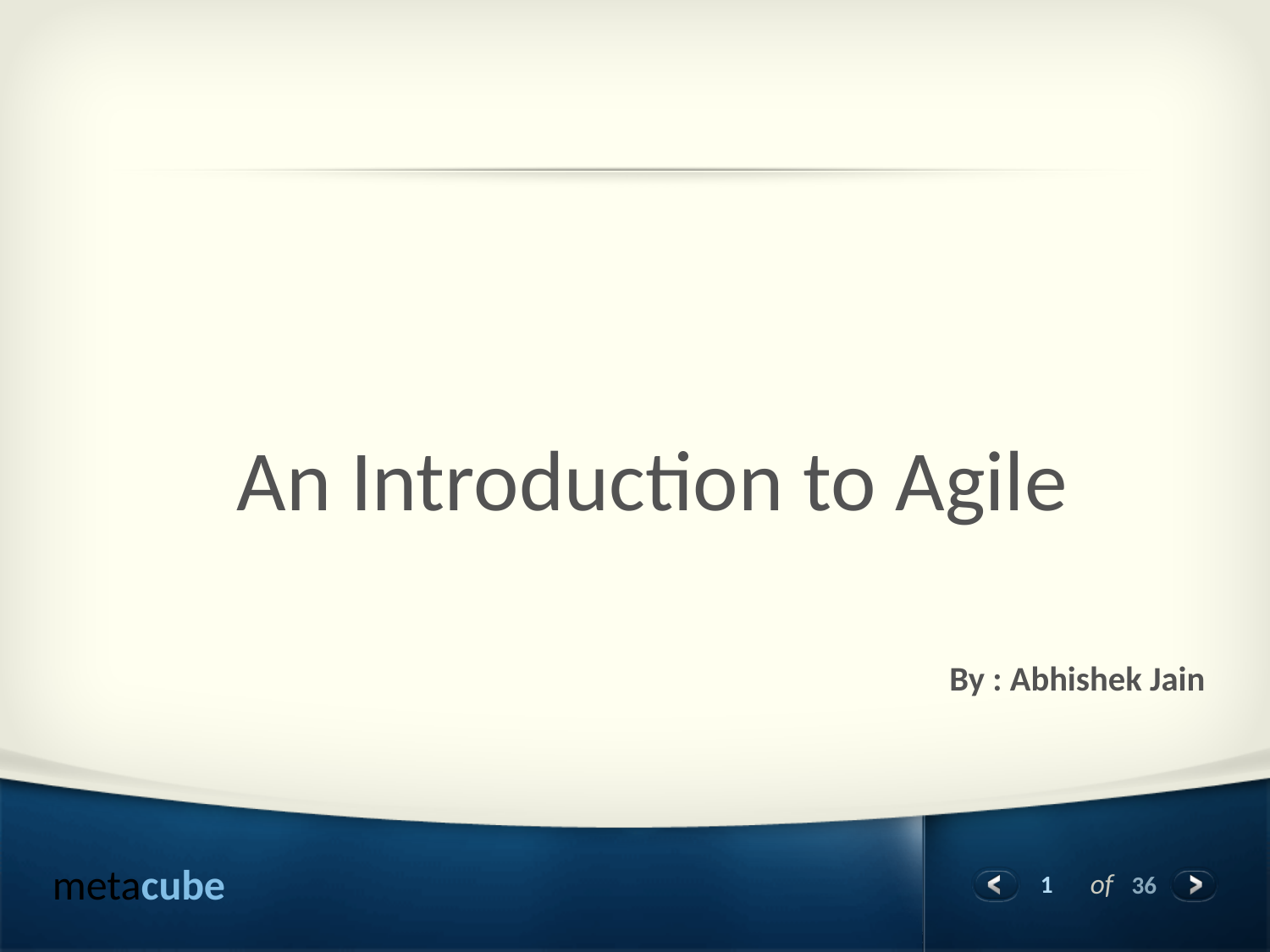

An Introduction to Agile
By : Abhishek Jain
1